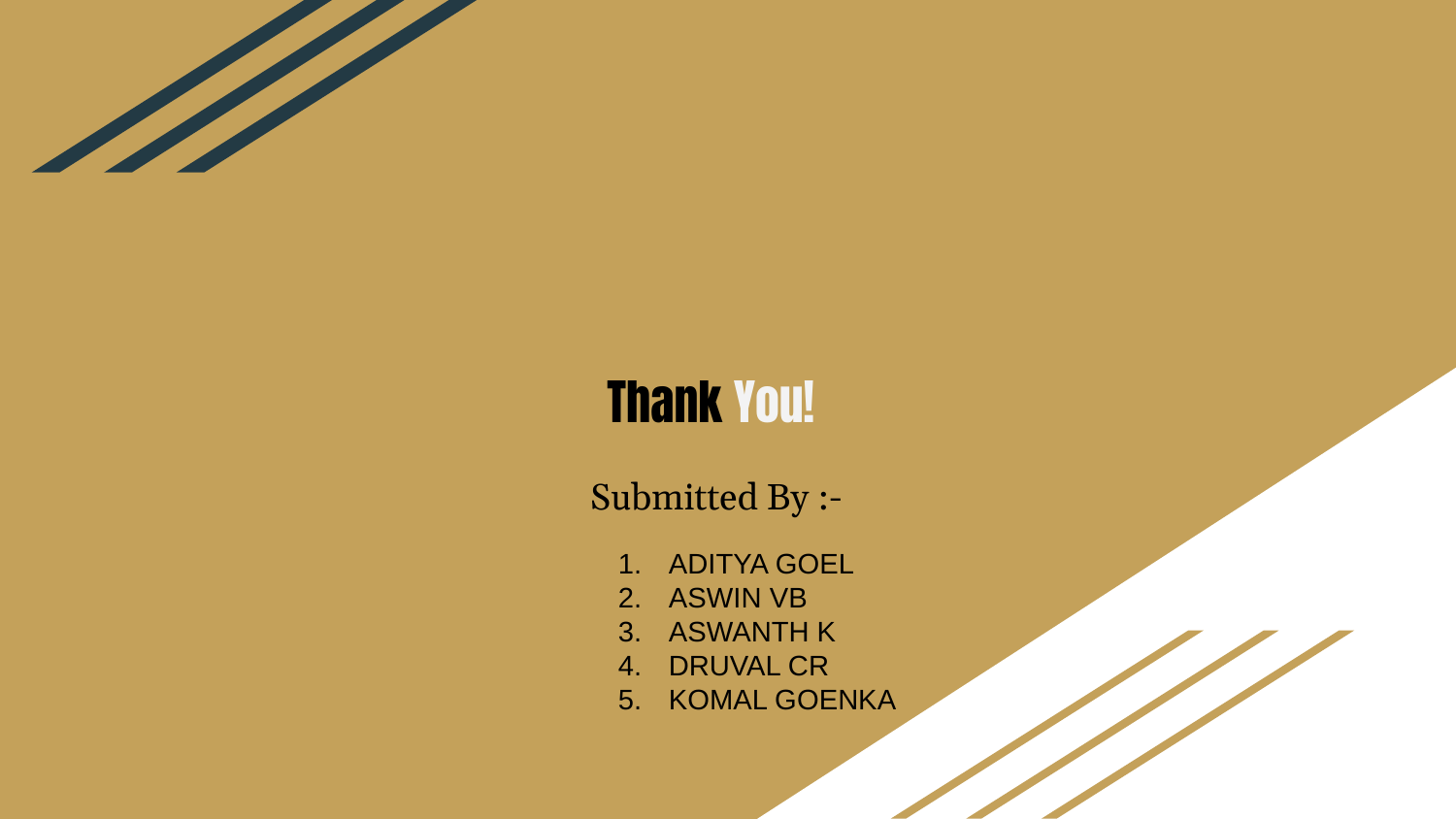

Thank You!
Submitted By :-
ADITYA GOEL
ASWIN VB
ASWANTH K
DRUVAL CR
KOMAL GOENKA